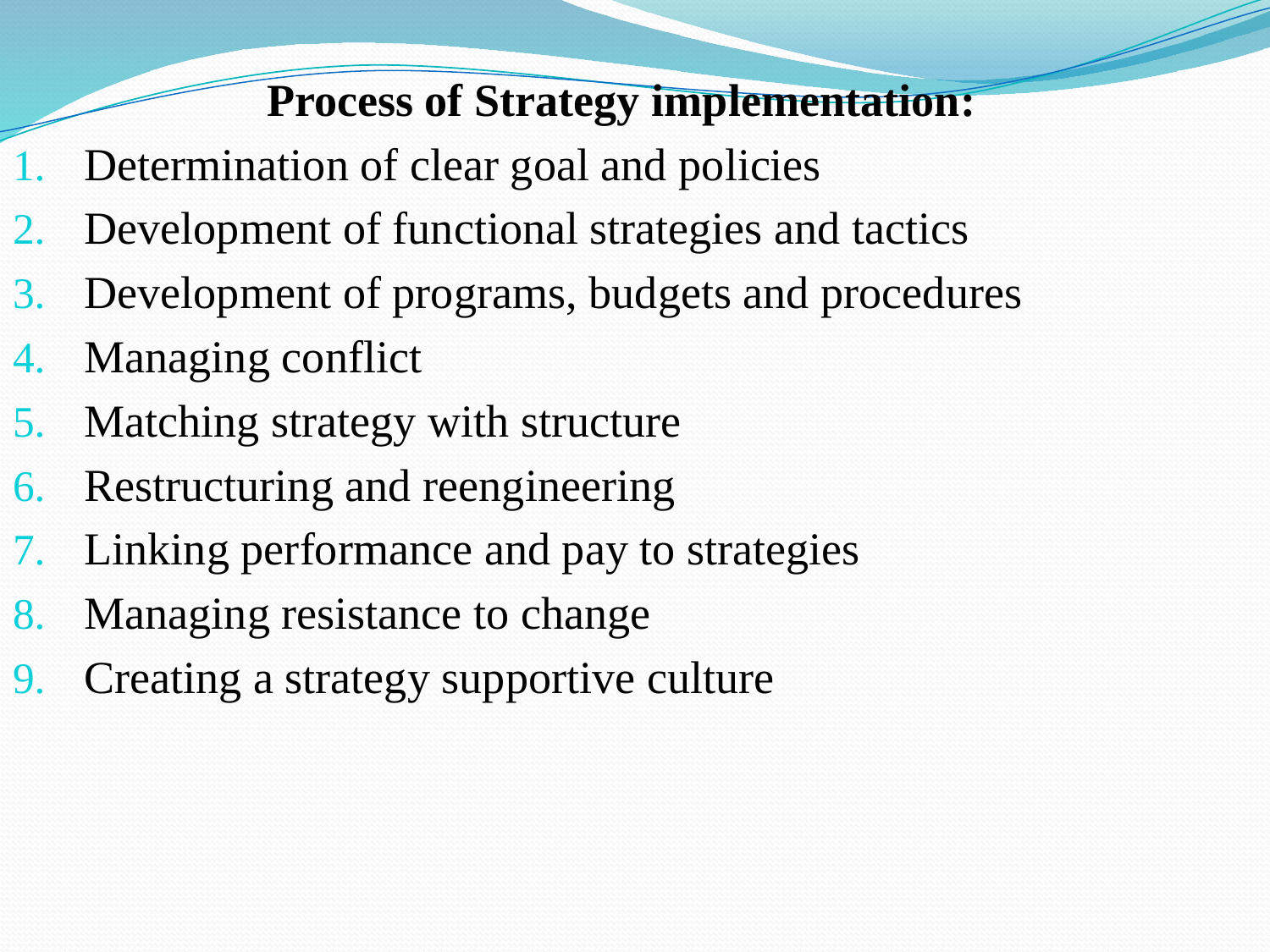

Process of Strategy implementation:
Determination of clear goal and policies
Development of functional strategies and tactics
Development of programs, budgets and procedures
Managing conflict
Matching strategy with structure
Restructuring and reengineering
Linking performance and pay to strategies
Managing resistance to change
Creating a strategy supportive culture